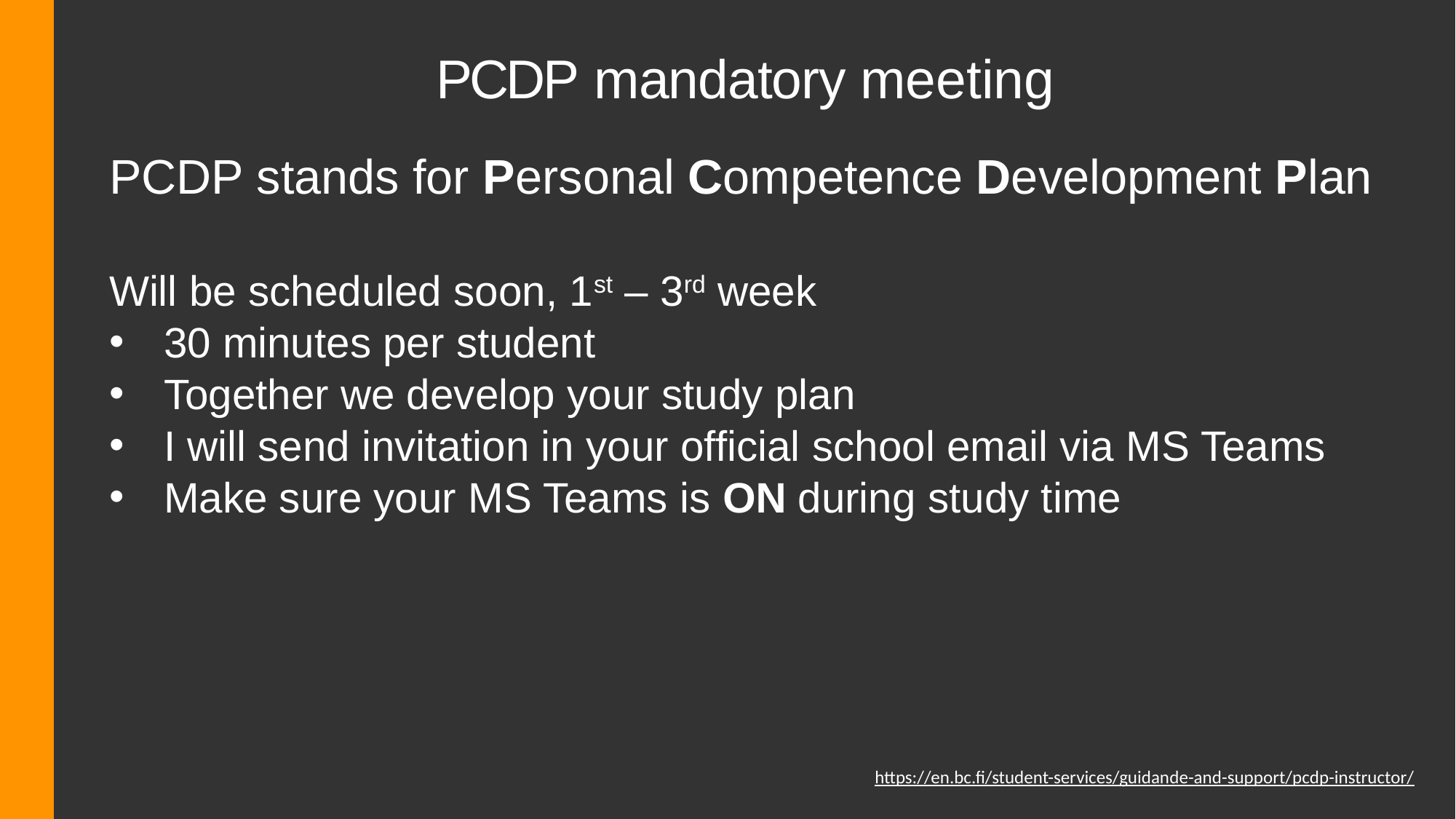

# PCDP mandatory meeting
PCDP stands for Personal Competence Development Plan

Will be scheduled soon, 1st – 3rd week
30 minutes per student
Together we develop your study plan
I will send invitation in your official school email via MS Teams
Make sure your MS Teams is ON during study time
https://en.bc.fi/student-services/guidande-and-support/pcdp-instructor/